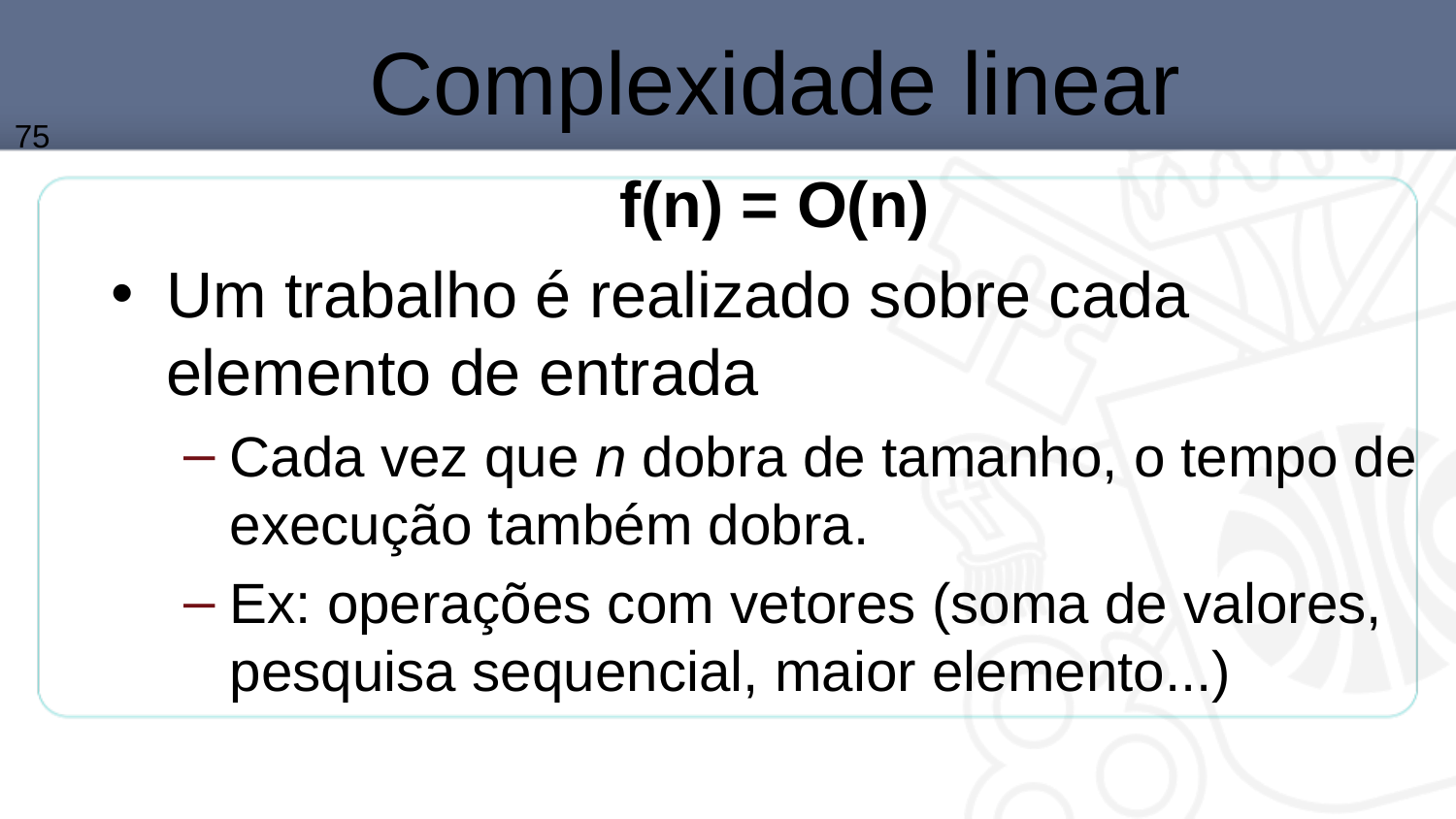

# Complexidade linear
75
f(n) = O(n)
Um trabalho é realizado sobre cada elemento de entrada
Cada vez que n dobra de tamanho, o tempo de execução também dobra.
Ex: operações com vetores (soma de valores, pesquisa sequencial, maior elemento...)